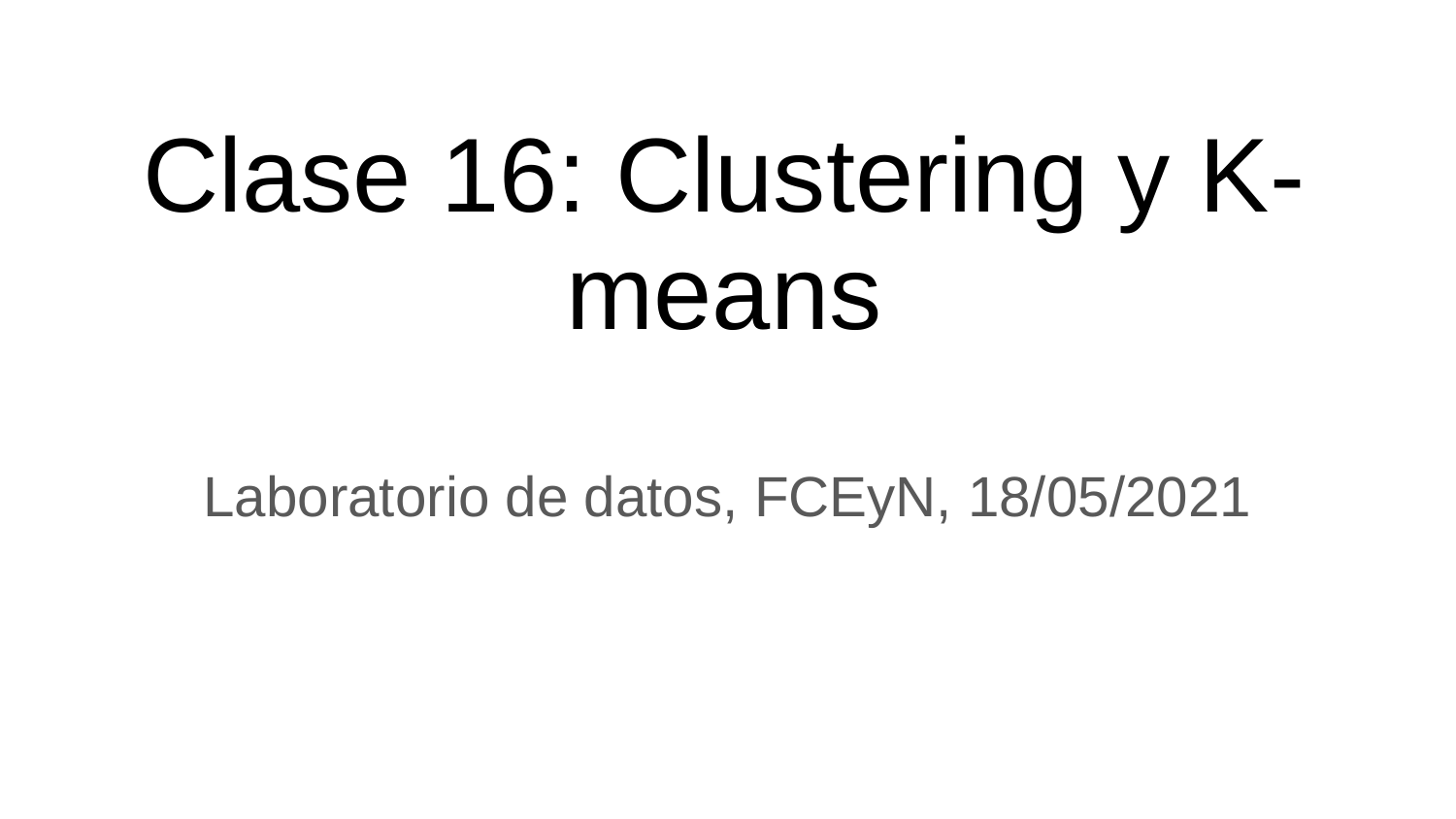

# Clase 16: Clustering y K-means
Laboratorio de datos, FCEyN, 18/05/2021